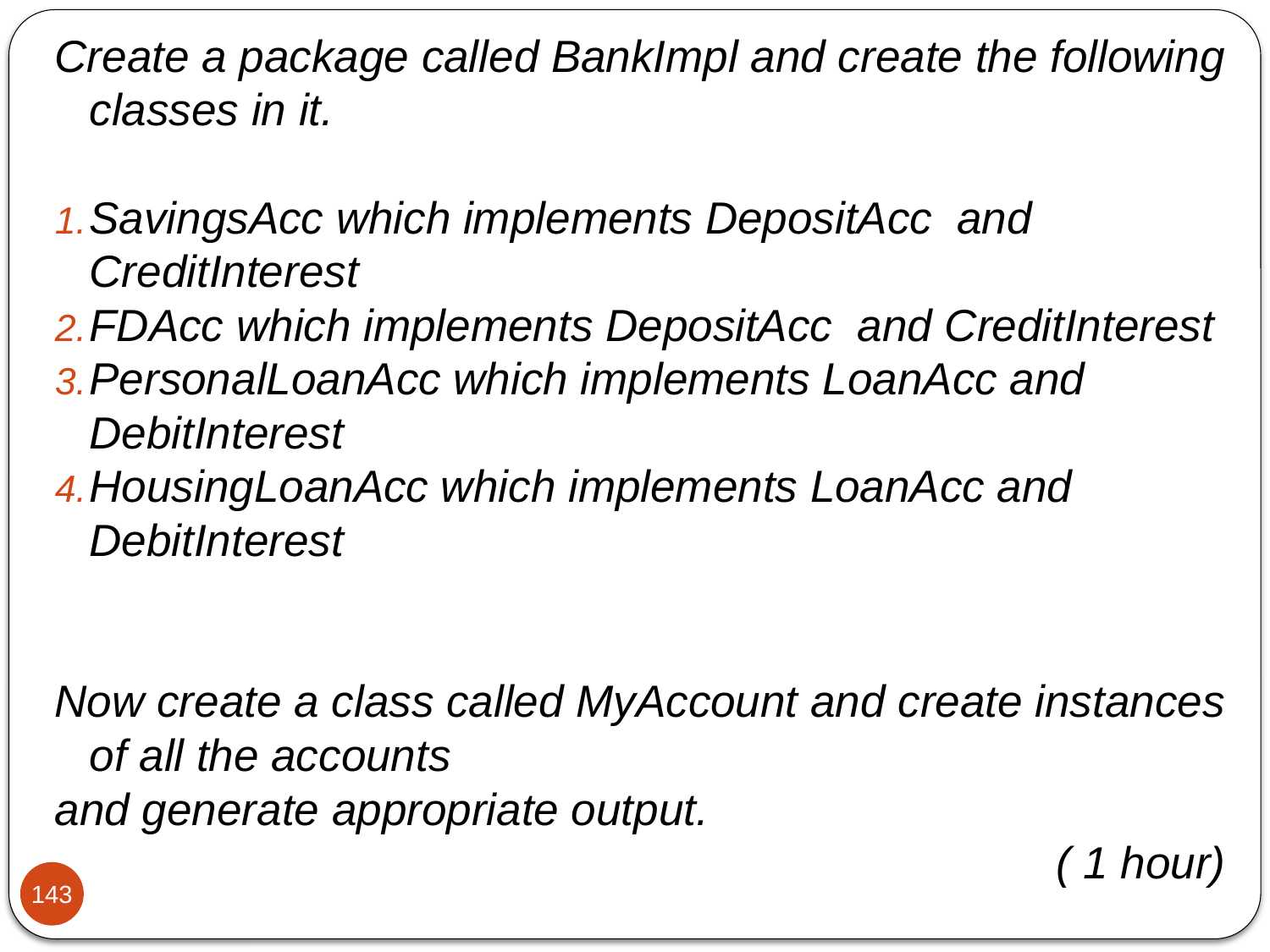

Create a package called BankImpl and create the following classes in it.

SavingsAcc which implements DepositAcc  and CreditInterest
FDAcc which implements DepositAcc  and CreditInterest
PersonalLoanAcc which implements LoanAcc and DebitInterest
HousingLoanAcc which implements LoanAcc and DebitInterest

Now create a class called MyAccount and create instances of all the accounts
and generate appropriate output.
( 1 hour)

143